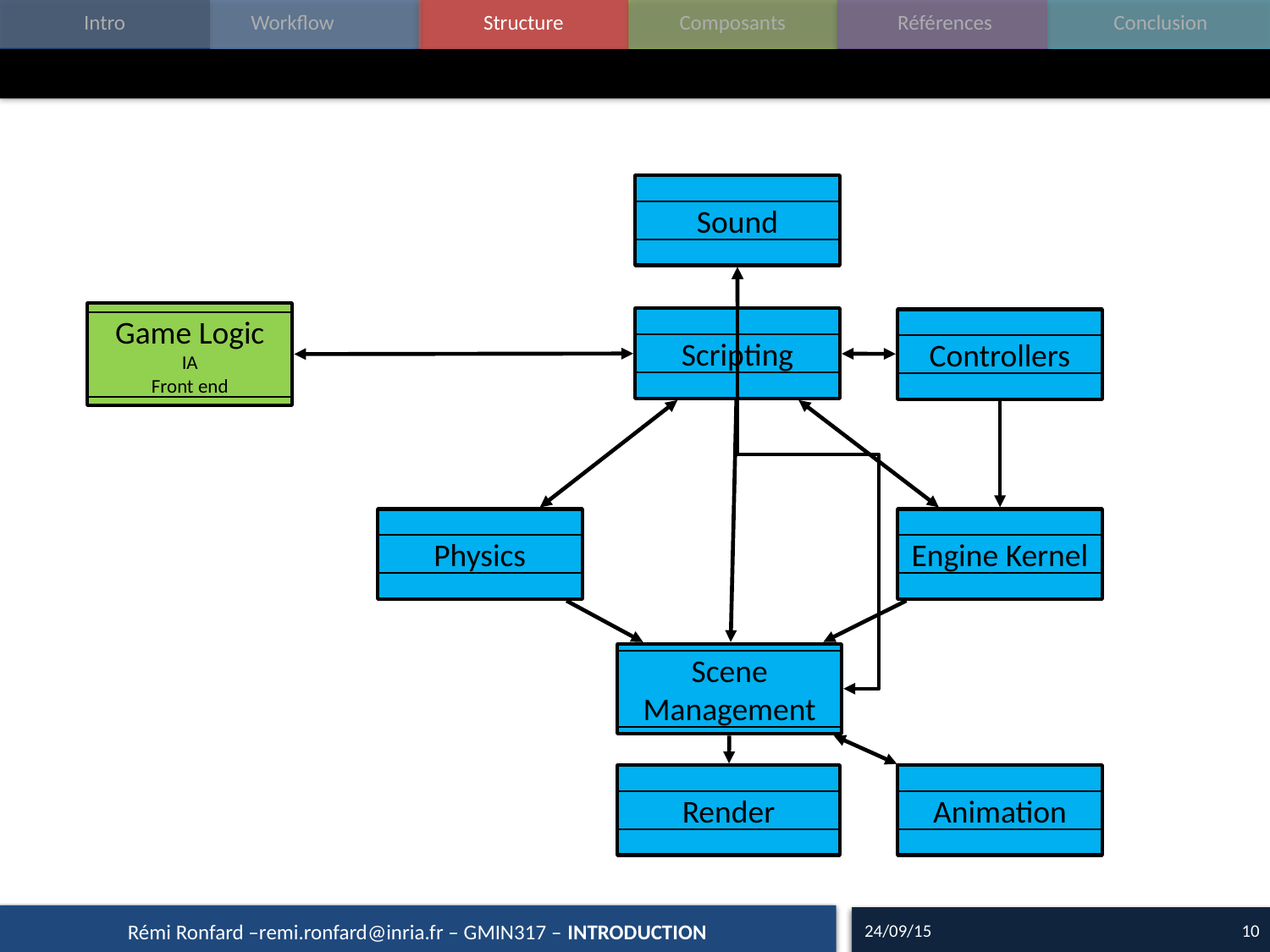

#

Sound

Game Logic
IA
Front end

Scripting

Controllers

Engine Kernel

Physics

Scene Management

Render

Animation
24/09/15
10
Rémi Ronfard –remi.ronfard@inria.fr – GMIN317 – INTRODUCTION